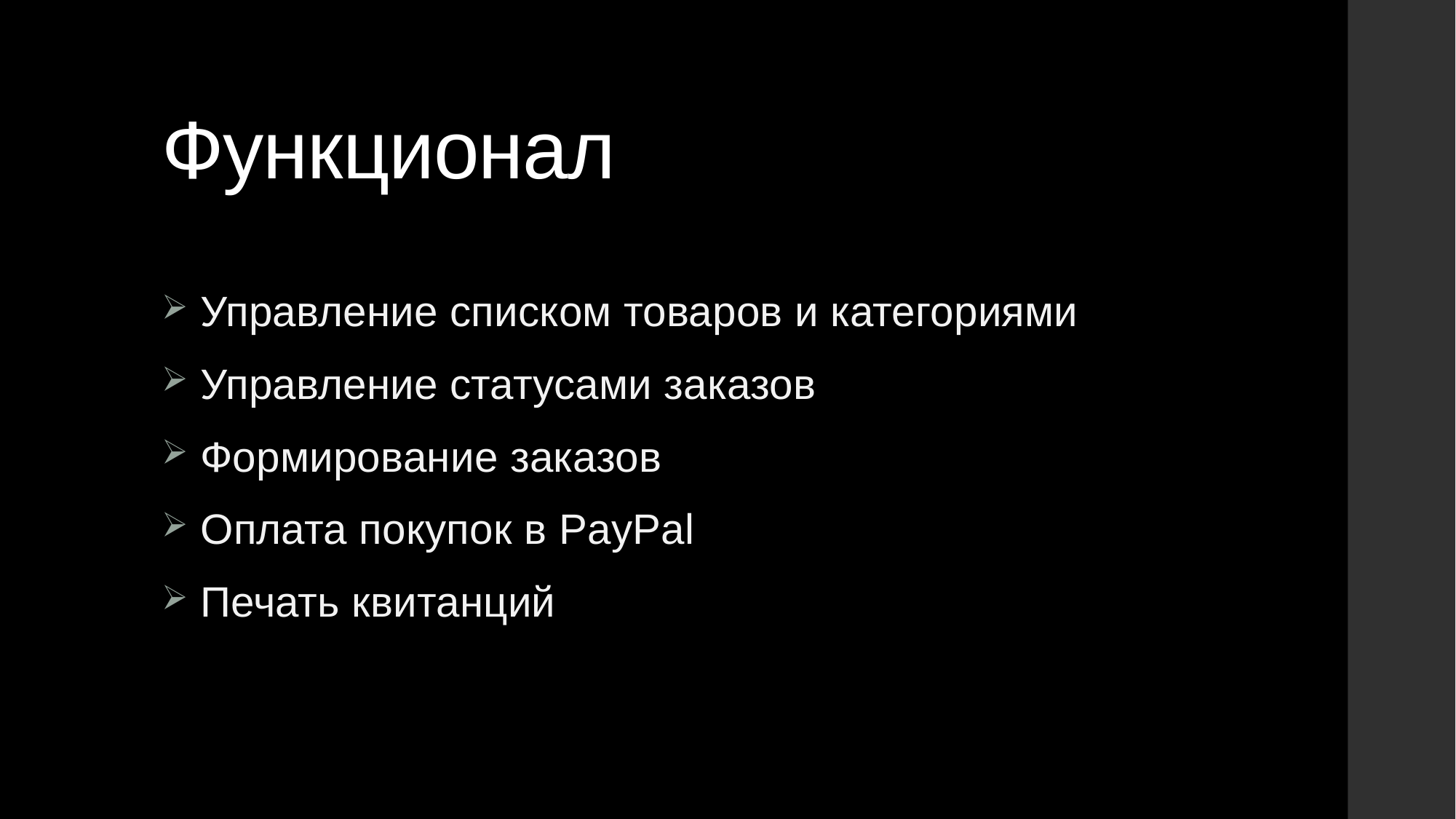

# Функционал

 Управление списком товаров и категориями
 Управление статусами заказов
 Формирование заказов
 Оплата покупок в PayPal
 Печать квитанций